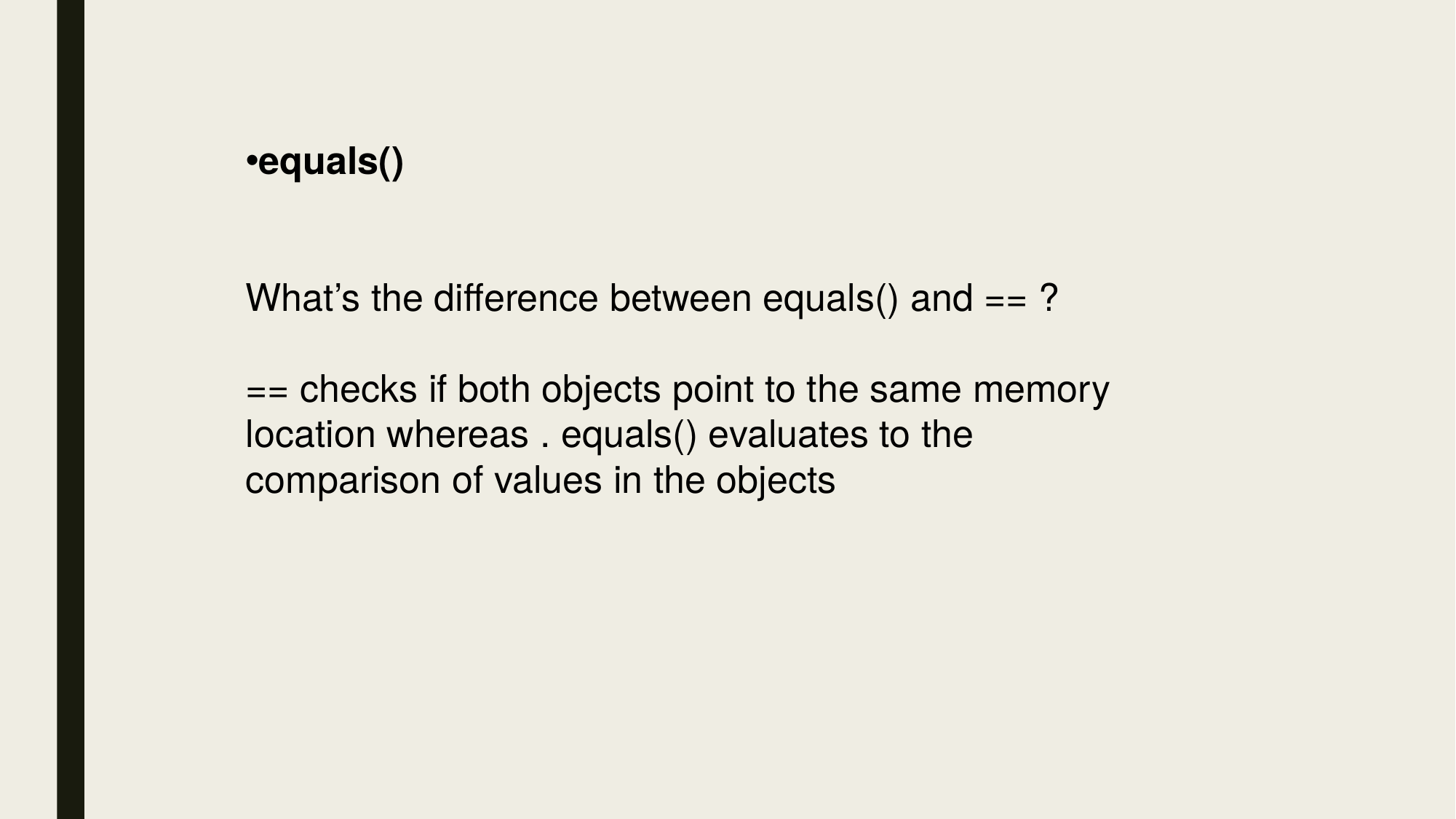

equals()

What’s the difference between equals() and == ?

== checks if both objects point to the same memory location whereas . equals() evaluates to the comparison of values in the objects